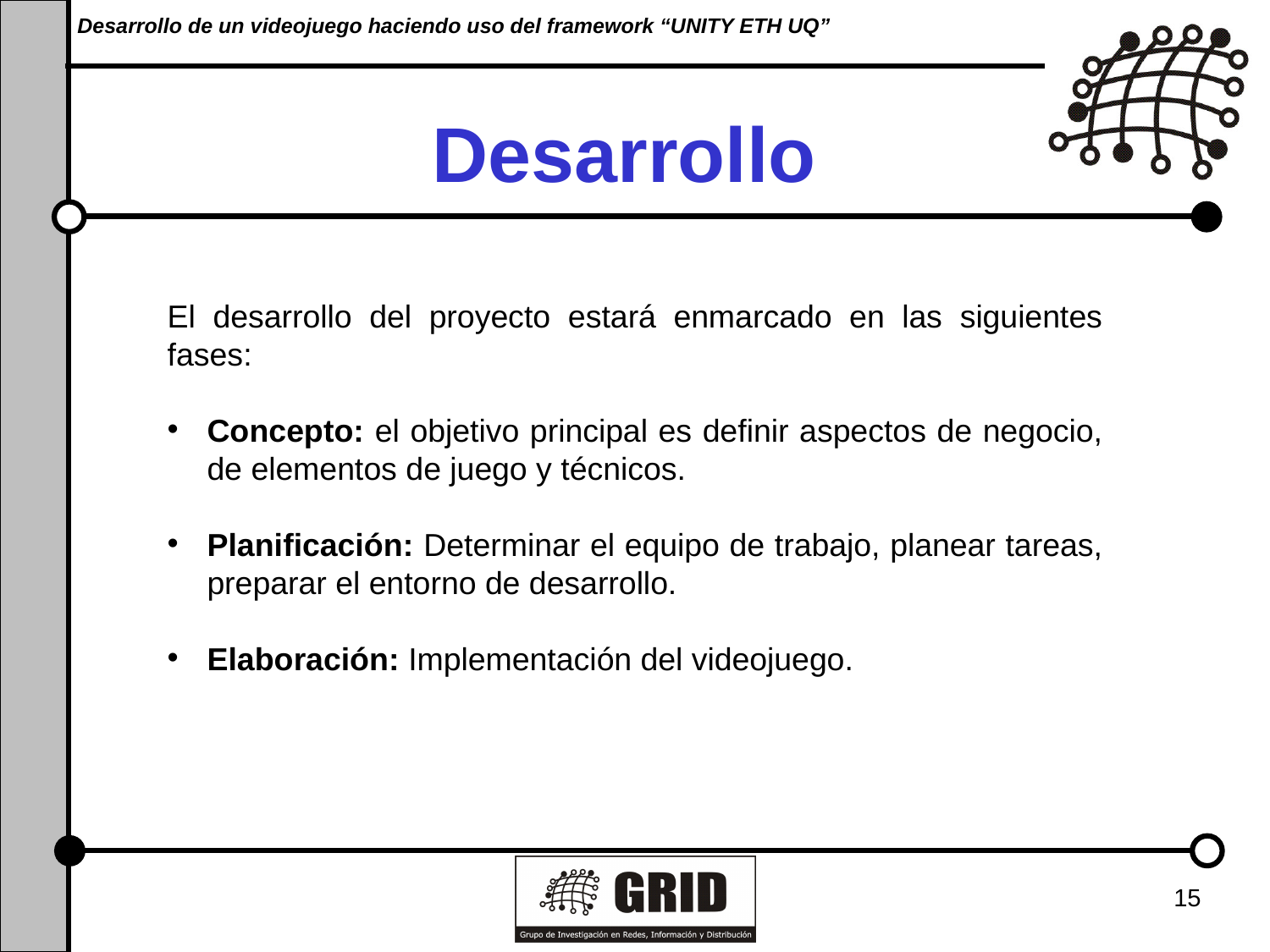

Desarrollo de un videojuego haciendo uso del framework “UNITY ETH UQ”
# Desarrollo

El desarrollo del proyecto estará enmarcado en las siguientes fases:

Concepto: el objetivo principal es definir aspectos de negocio, de elementos de juego y técnicos.

Planificación: Determinar el equipo de trabajo, planear tareas, preparar el entorno de desarrollo.

Elaboración: Implementación del videojuego.
15